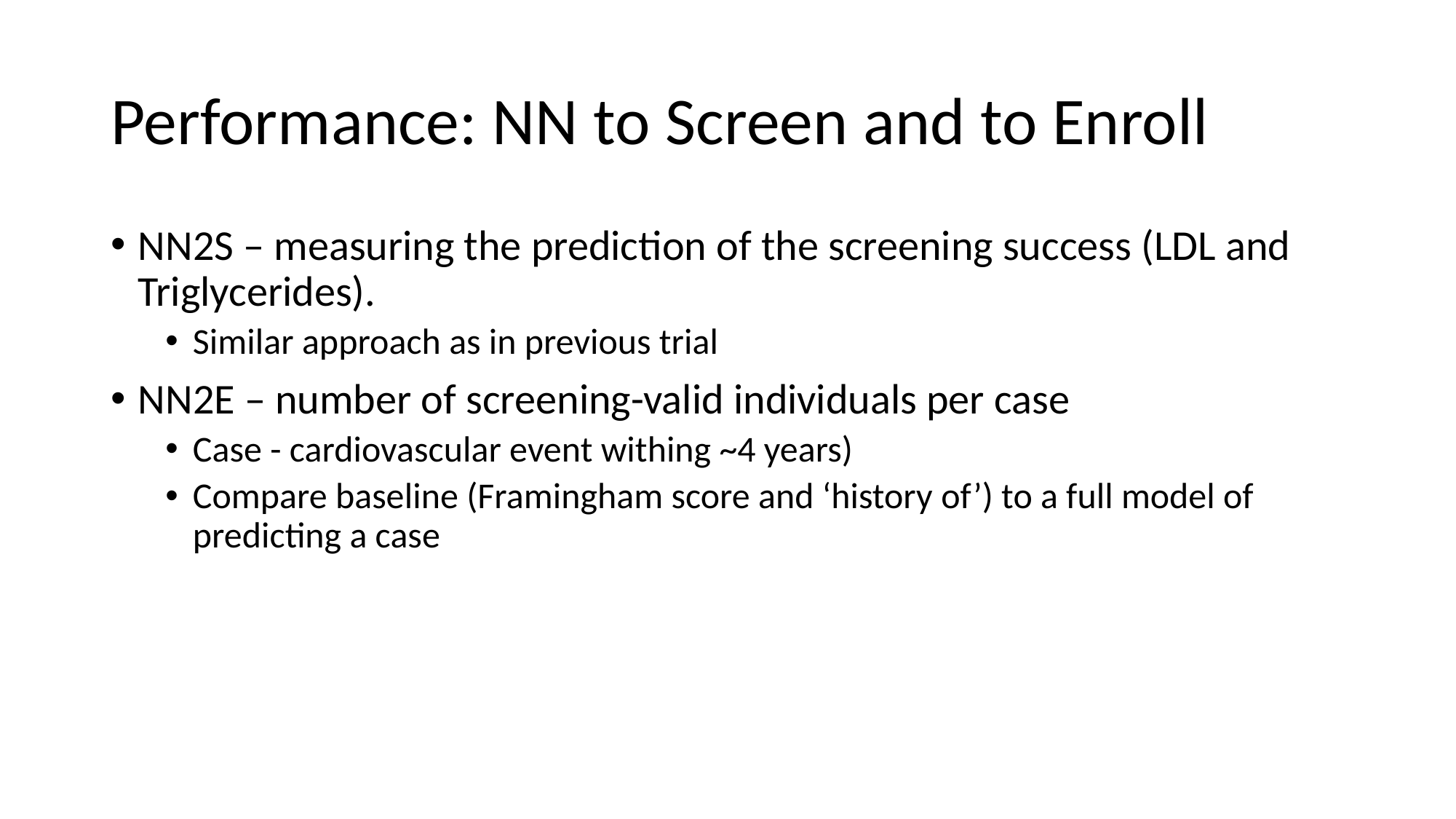

# Performance: NN to Screen and to Enroll
NN2S – measuring the prediction of the screening success (LDL and Triglycerides).
Similar approach as in previous trial
NN2E – number of screening-valid individuals per case
Case - cardiovascular event withing ~4 years)
Compare baseline (Framingham score and ‘history of’) to a full model of predicting a case